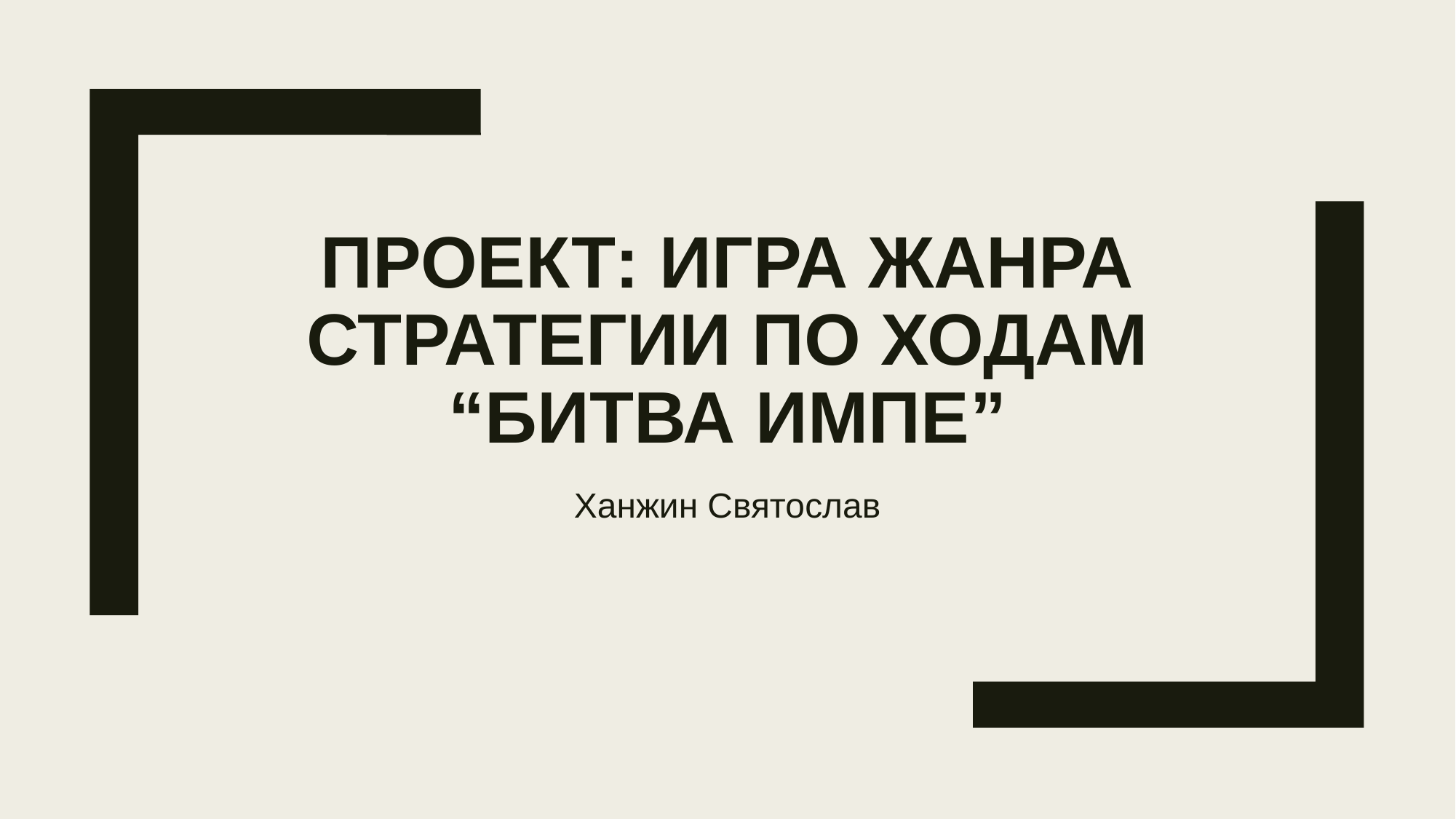

# ПРОЕКТ: Игра жанра стратегии по ходам “БИТВА ИМПЕ”
Ханжин Святослав